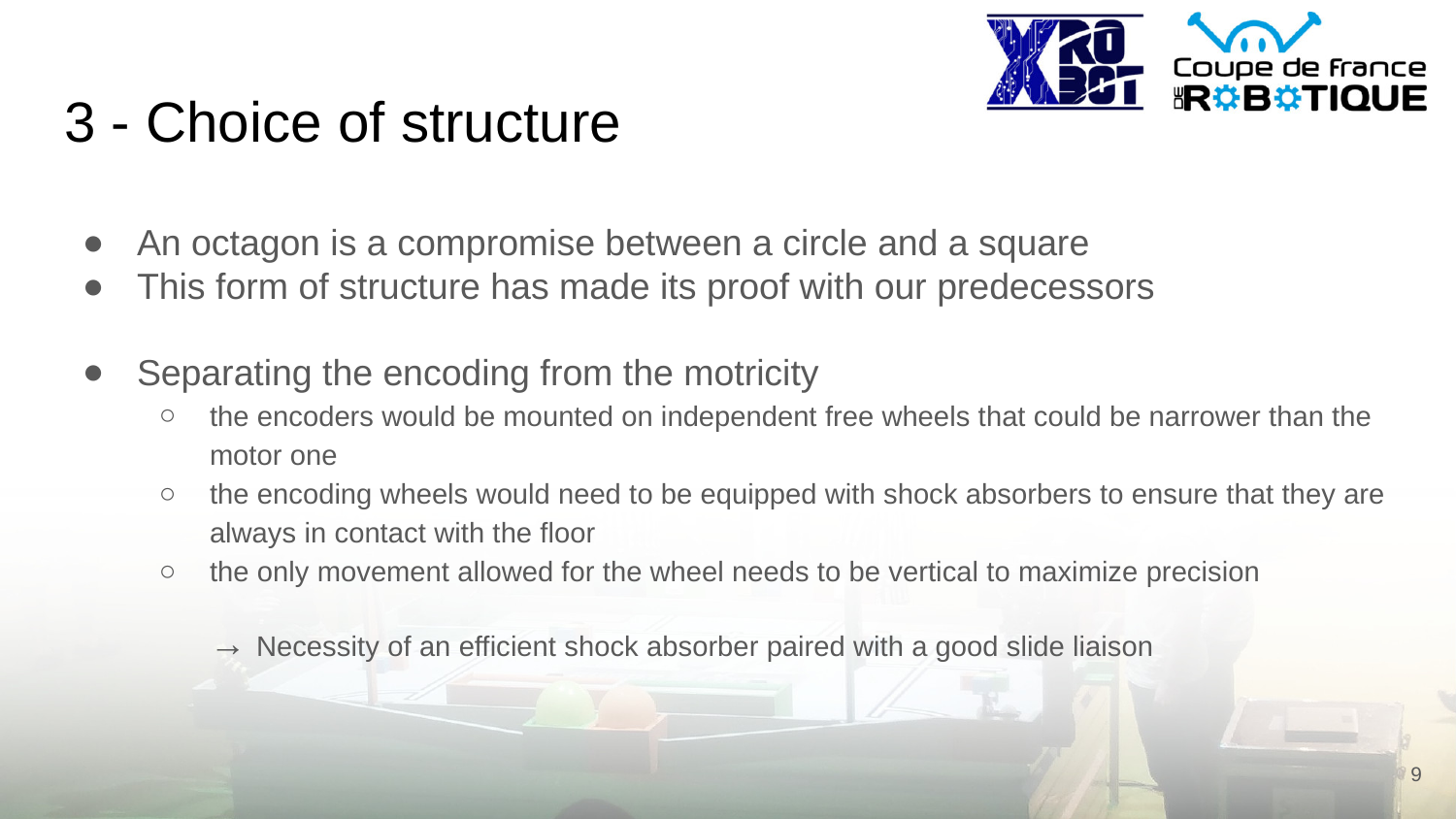

# 3 - Choice of structure
An octagon is a compromise between a circle and a square
This form of structure has made its proof with our predecessors
Separating the encoding from the motricity
the encoders would be mounted on independent free wheels that could be narrower than the motor one
the encoding wheels would need to be equipped with shock absorbers to ensure that they are always in contact with the floor
the only movement allowed for the wheel needs to be vertical to maximize precision
→ Necessity of an efficient shock absorber paired with a good slide liaison

9